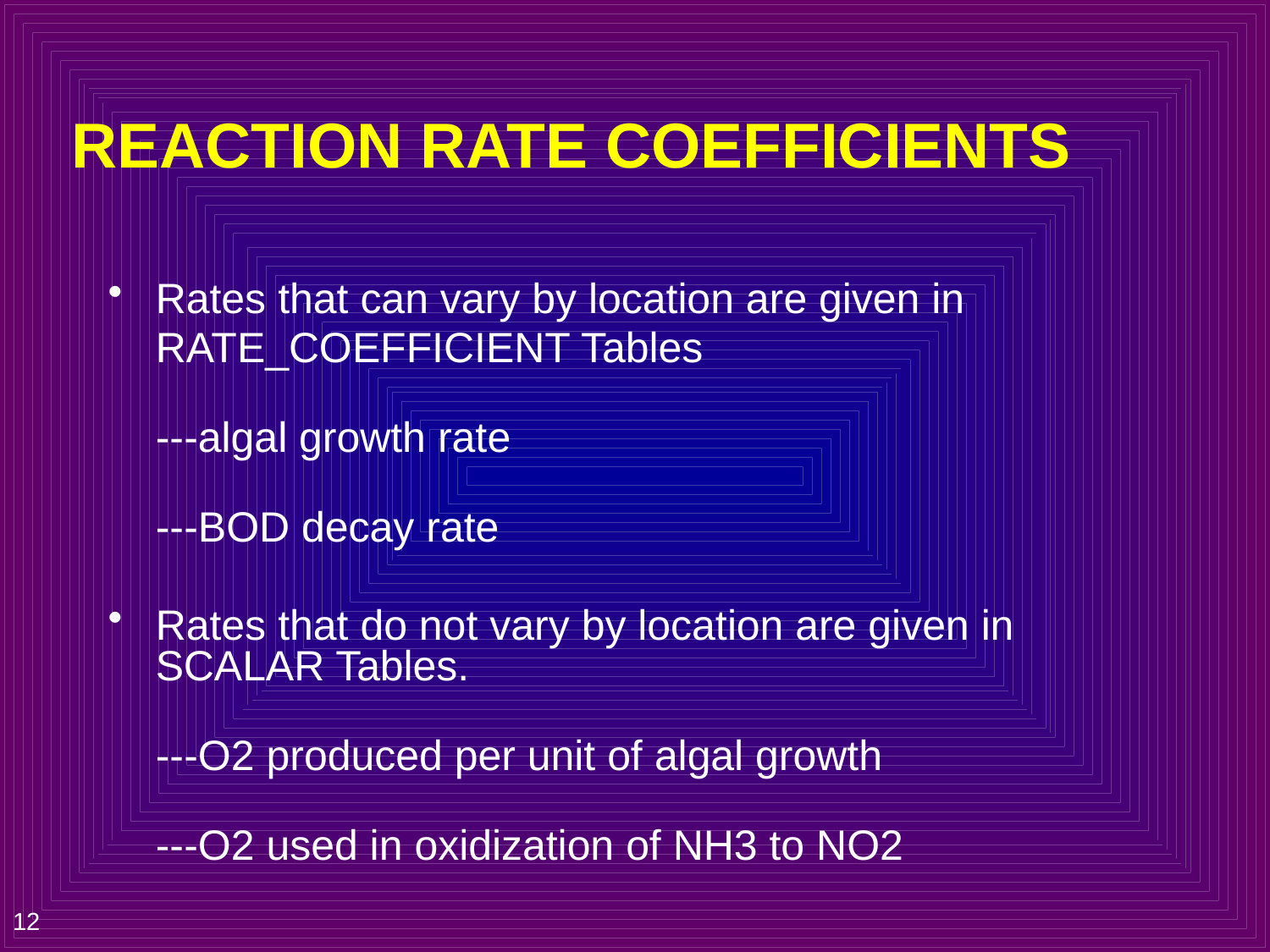

# REACTION RATE COEFFICIENTS
Rates that can vary by location are given in
	RATE_COEFFICIENT Tables
	---algal growth rate
	---BOD decay rate

Rates that do not vary by location are given in SCALAR Tables.
	---O2 produced per unit of algal growth
	---O2 used in oxidization of NH3 to NO2

12